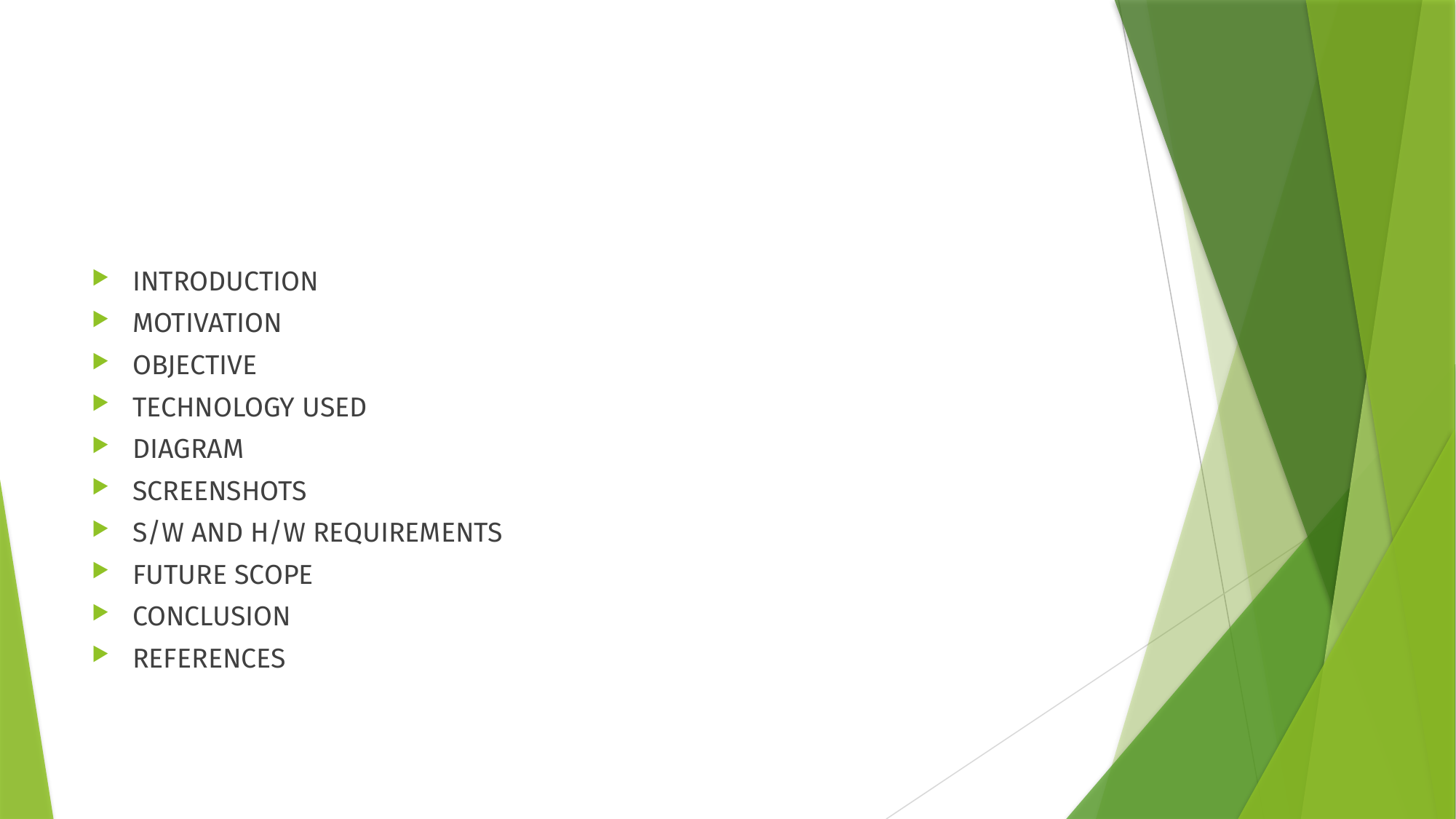

#
INTRODUCTION
MOTIVATION
OBJECTIVE
TECHNOLOGY USED
DIAGRAM
SCREENSHOTS
S/W AND H/W REQUIREMENTS
FUTURE SCOPE
CONCLUSION
REFERENCES